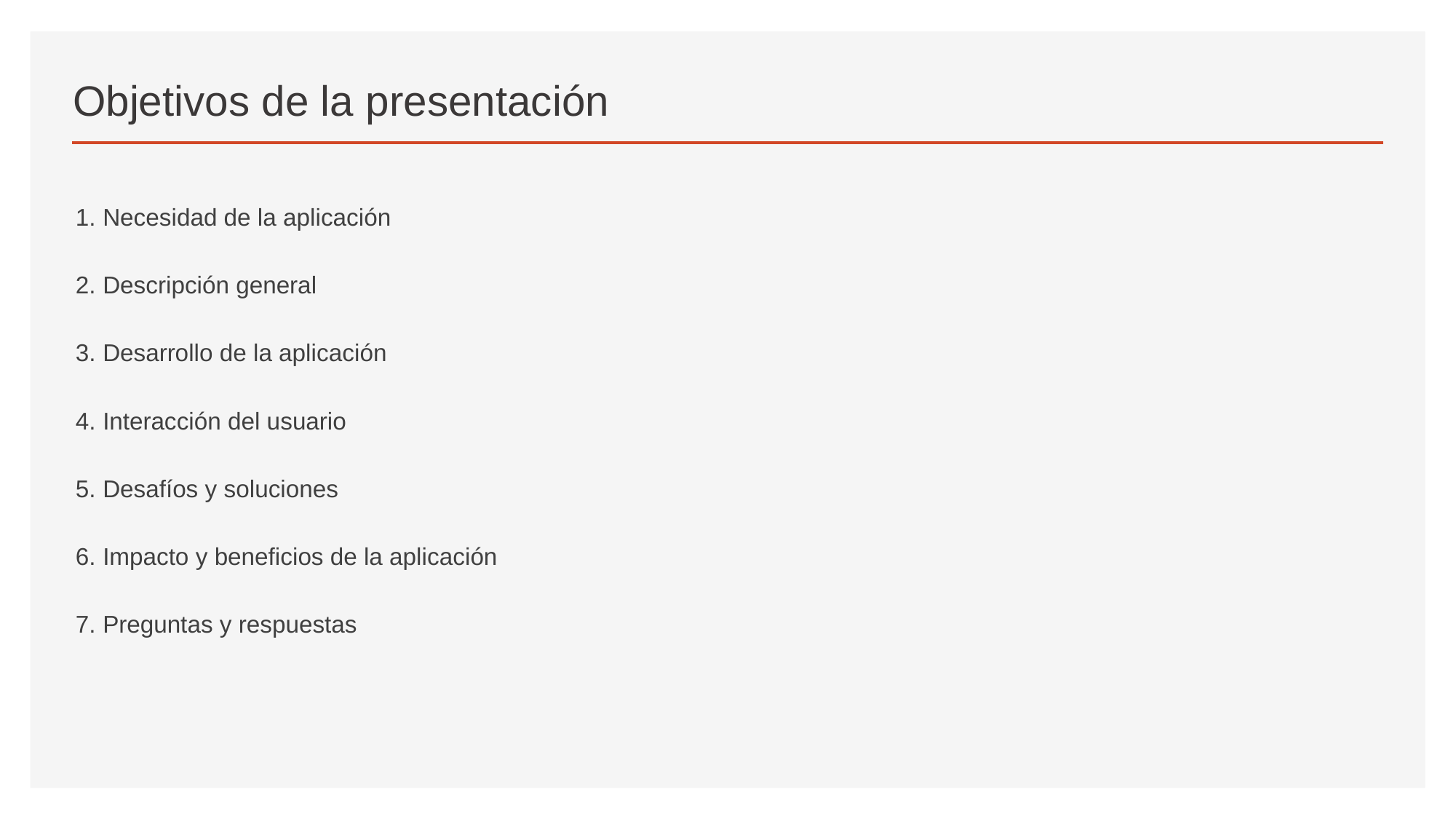

# Objetivos de la presentación
Necesidad de la aplicación
Descripción general
Desarrollo de la aplicación
Interacción del usuario
Desafíos y soluciones
Impacto y beneficios de la aplicación
Preguntas y respuestas